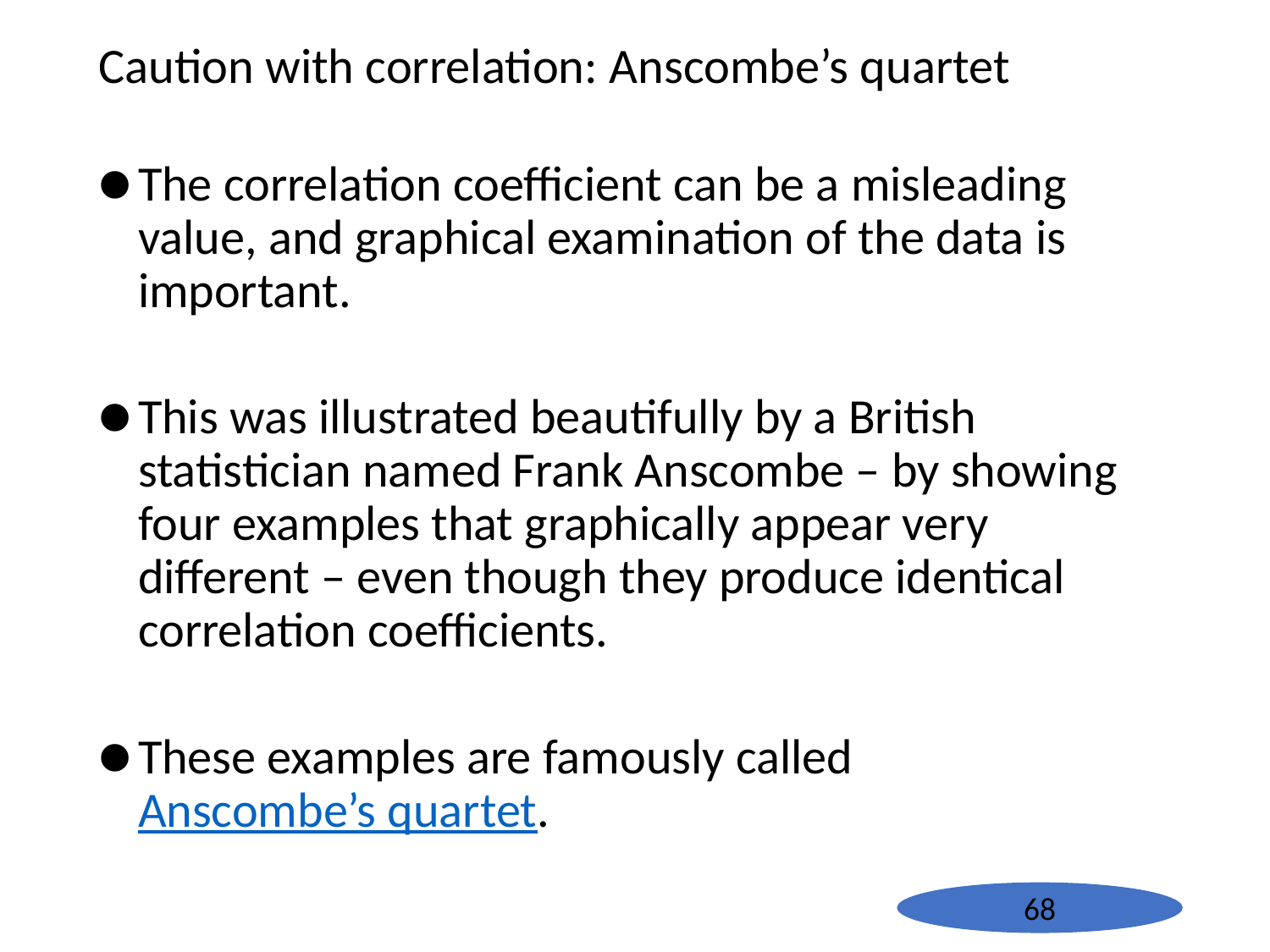

# Caution with correlation: Anscombe’s quartet
The correlation coefficient can be a misleading value, and graphical examination of the data is important.

This was illustrated beautifully by a British statistician named Frank Anscombe – by showing four examples that graphically appear very different – even though they produce identical correlation coefficients.

These examples are famously called Anscombe’s quartet.
68